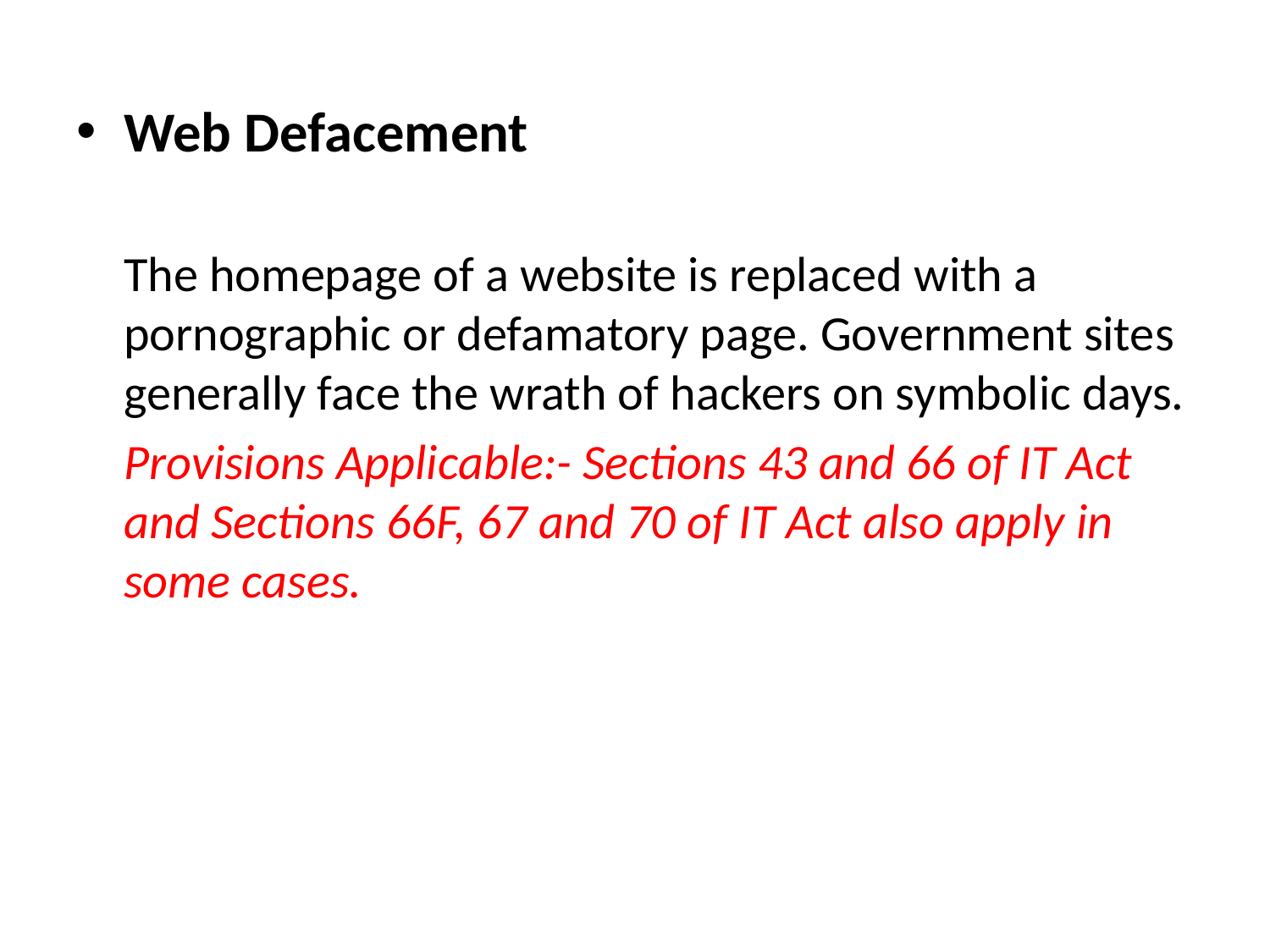

Web Defacement
The homepage of a website is replaced with a pornographic or defamatory page. Government sites generally face the wrath of hackers on symbolic days.
	Provisions Applicable:- Sections 43 and 66 of IT Act and Sections 66F, 67 and 70 of IT Act also apply in some cases.